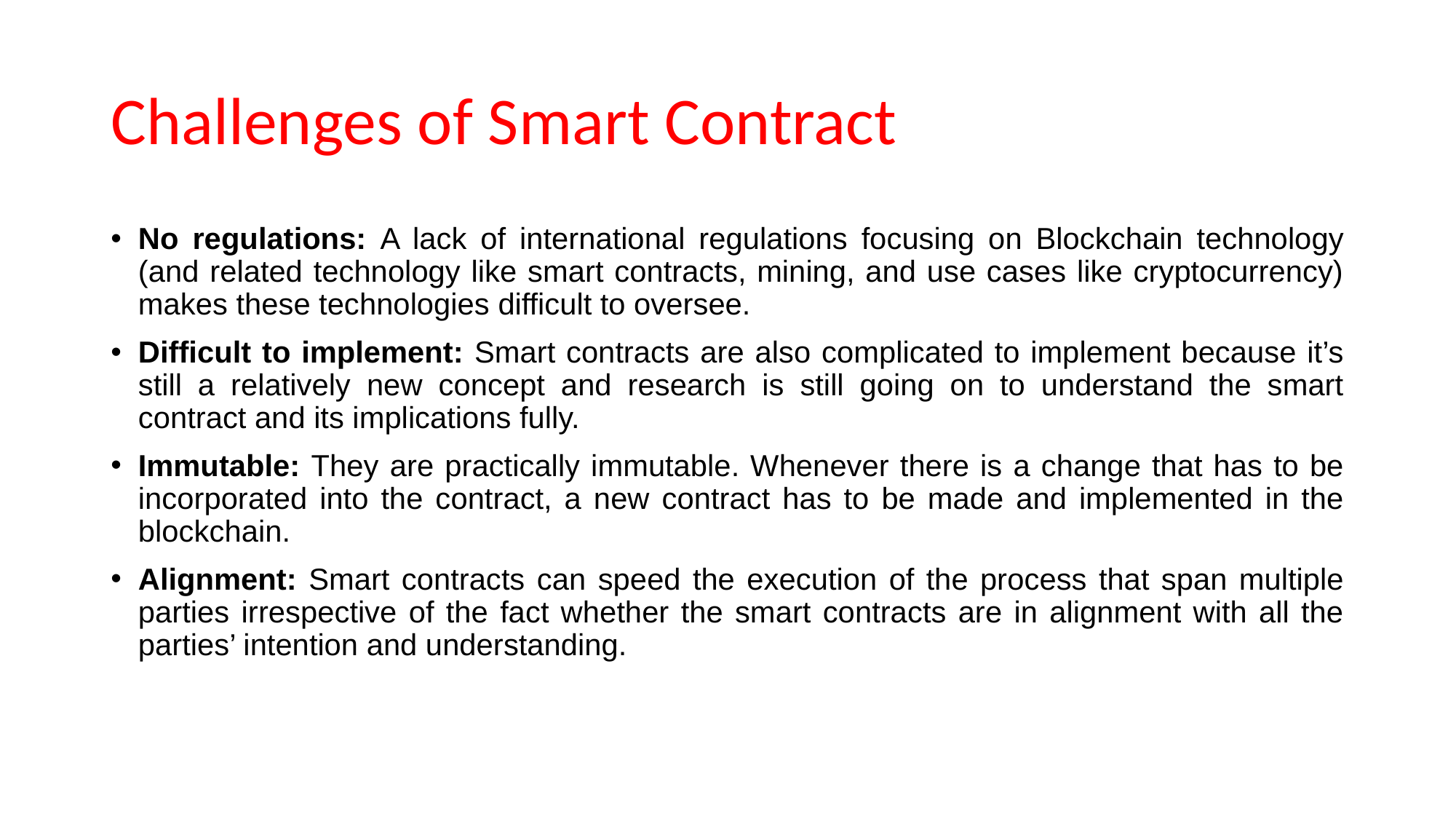

# Challenges of Smart Contract
No regulations: A lack of international regulations focusing on Blockchain technology (and related technology like smart contracts, mining, and use cases like cryptocurrency) makes these technologies difficult to oversee.
Difficult to implement: Smart contracts are also complicated to implement because it’s still a relatively new concept and research is still going on to understand the smart contract and its implications fully.
Immutable: They are practically immutable. Whenever there is a change that has to be incorporated into the contract, a new contract has to be made and implemented in the blockchain.
Alignment: Smart contracts can speed the execution of the process that span multiple parties irrespective of the fact whether the smart contracts are in alignment with all the parties’ intention and understanding.